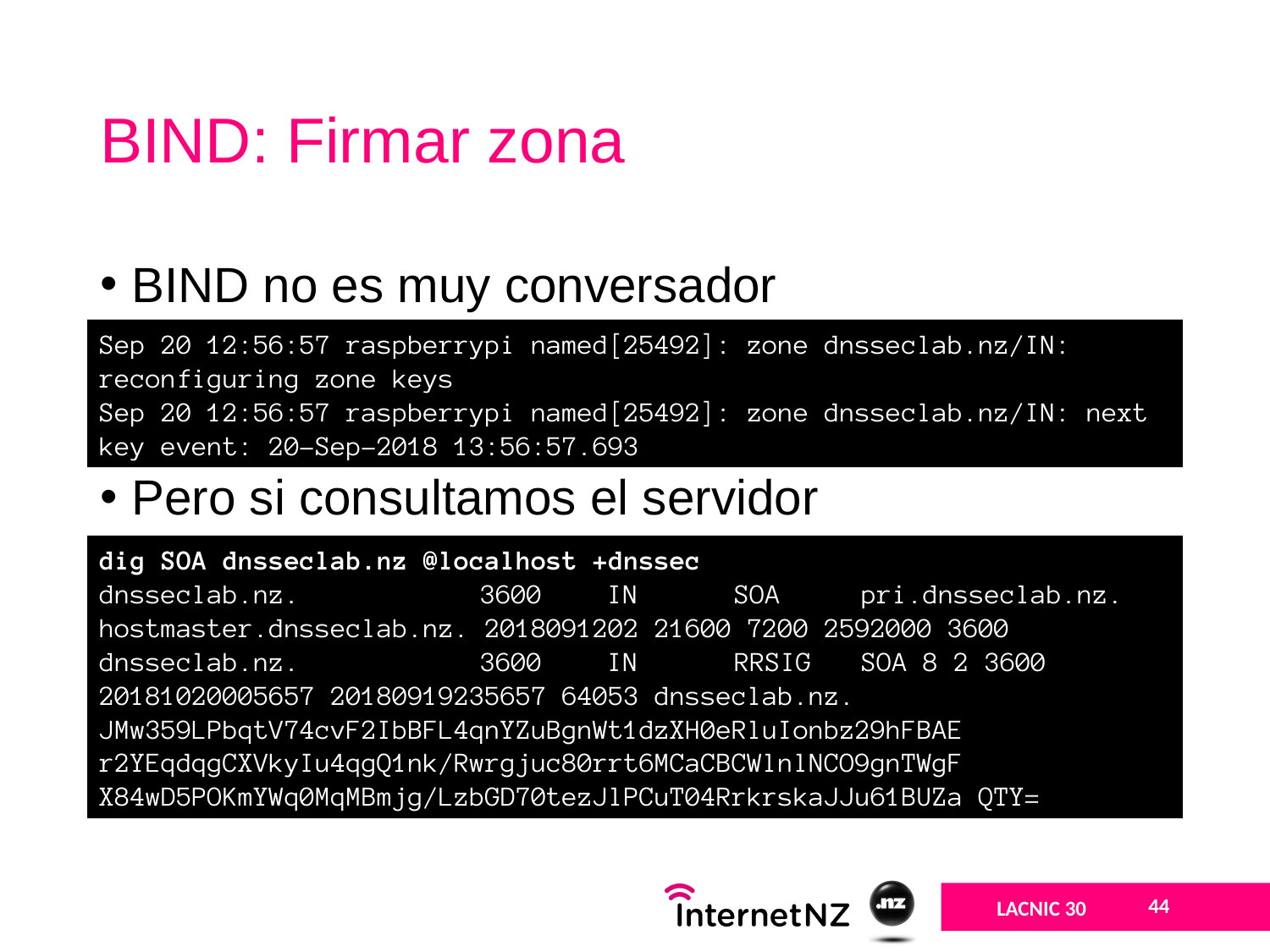

# BIND: Firmar zona
BIND no es muy conversador

Pero si consultamos el servidor
Sep 20 12:56:57 raspberrypi named[25492]: zone dnsseclab.nz/IN: reconfiguring zone keys
Sep 20 12:56:57 raspberrypi named[25492]: zone dnsseclab.nz/IN: next key event: 20-Sep-2018 13:56:57.693
dig SOA dnsseclab.nz @localhost +dnssec
dnsseclab.nz.		3600	IN	SOA	pri.dnsseclab.nz. hostmaster.dnsseclab.nz. 2018091202 21600 7200 2592000 3600
dnsseclab.nz.		3600	IN	RRSIG	SOA 8 2 3600 20181020005657 20180919235657 64053 dnsseclab.nz. JMw359LPbqtV74cvF2IbBFL4qnYZuBgnWt1dzXH0eRluIonbz29hFBAE r2YEqdqgCXVkyIu4qgQ1nk/Rwrgjuc80rrt6MCaCBCWlnlNCO9gnTWgF X84wD5POKmYWq0MqMBmjg/LzbGD70tezJlPCuT04RrkrskaJJu61BUZa QTY=
44
LACNIC 30